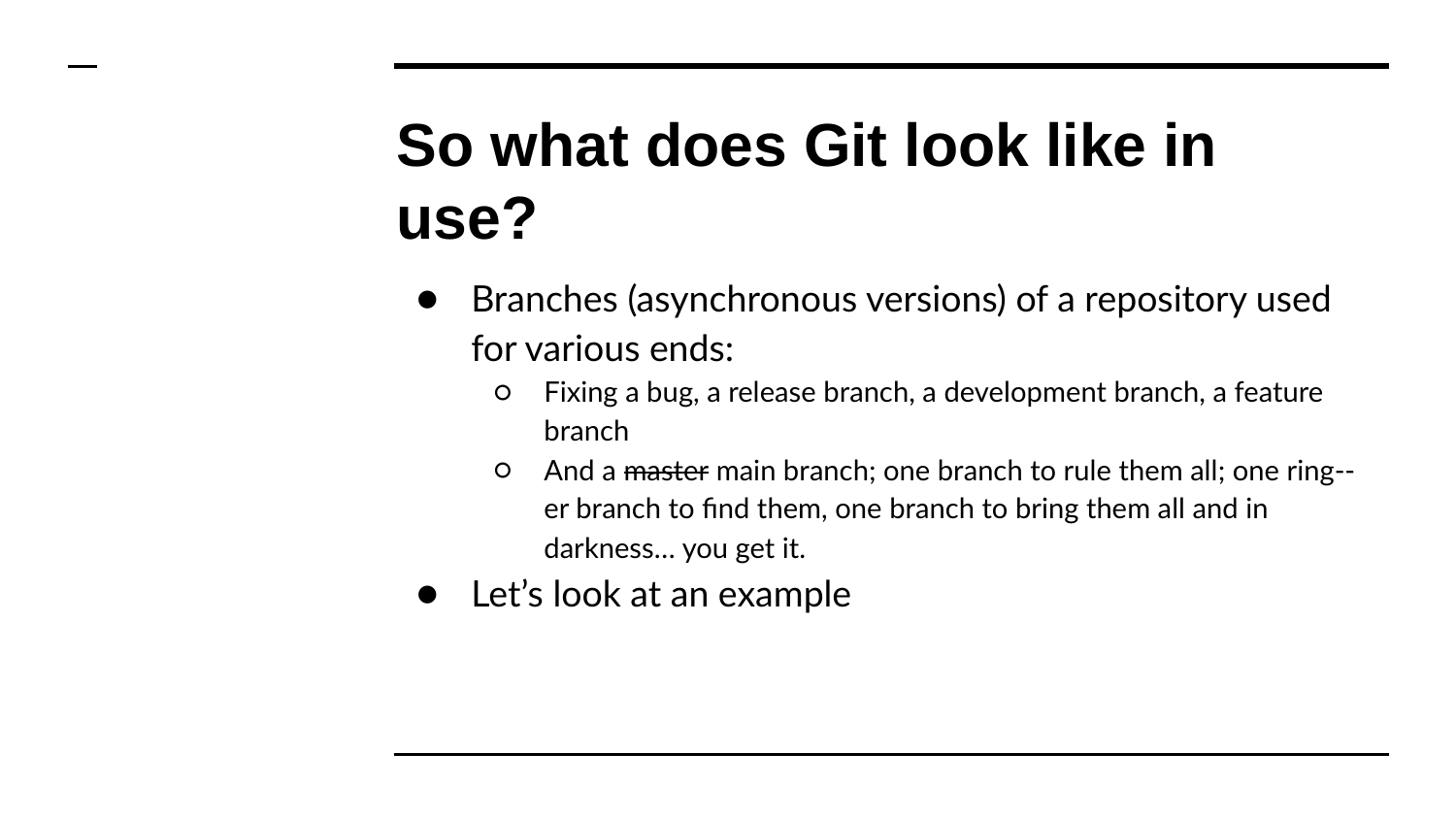

# So what does Git look like in use?
Branches (asynchronous versions) of a repository used for various ends:
Fixing a bug, a release branch, a development branch, a feature branch
And a master main branch; one branch to rule them all; one ring-- er branch to find them, one branch to bring them all and in darkness… you get it.
Let’s look at an example